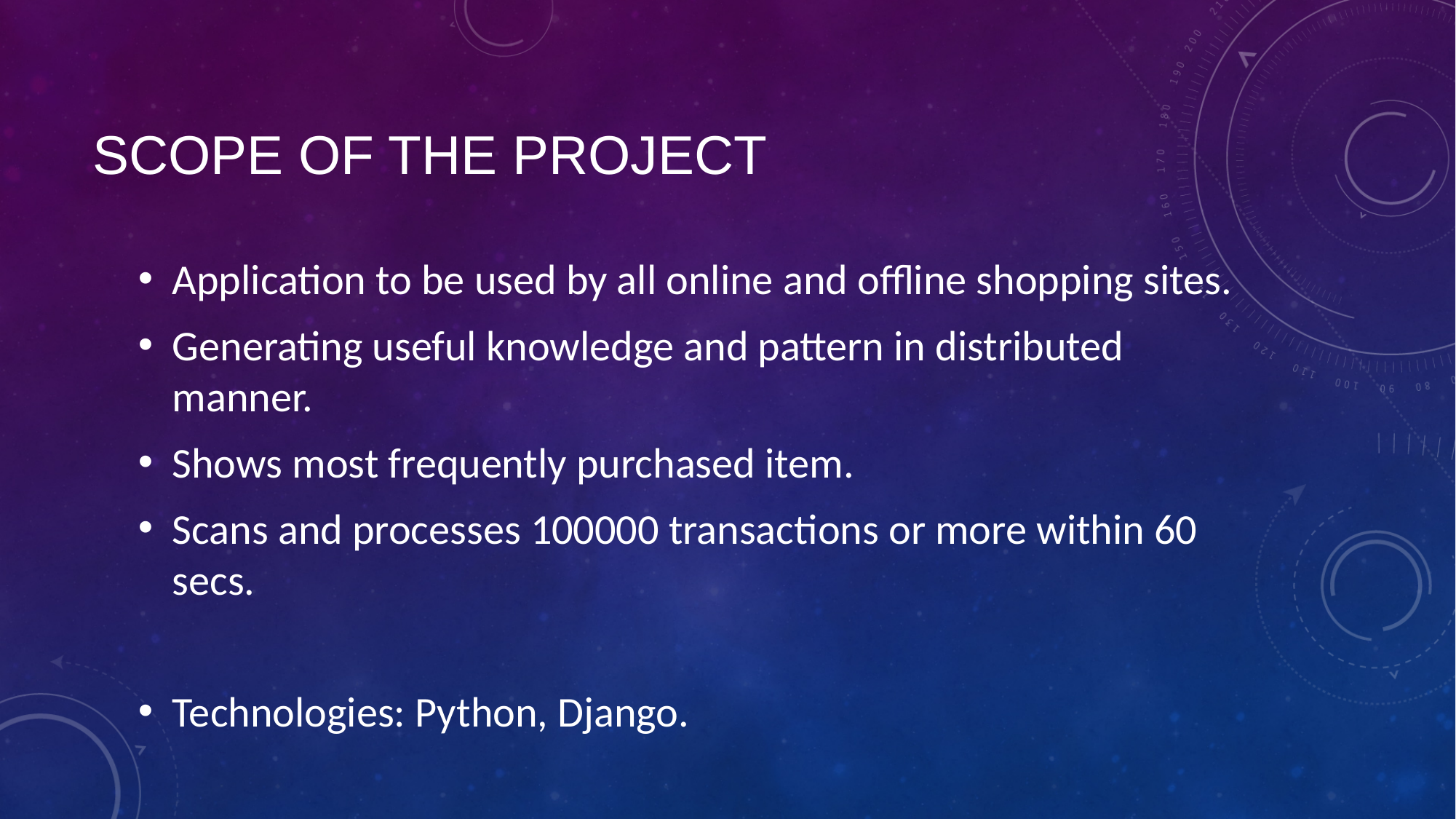

# Scope OF THE PROJECT
Application to be used by all online and offline shopping sites.
Generating useful knowledge and pattern in distributed manner.
Shows most frequently purchased item.
Scans and processes 100000 transactions or more within 60 secs.

Technologies: Python, Django.